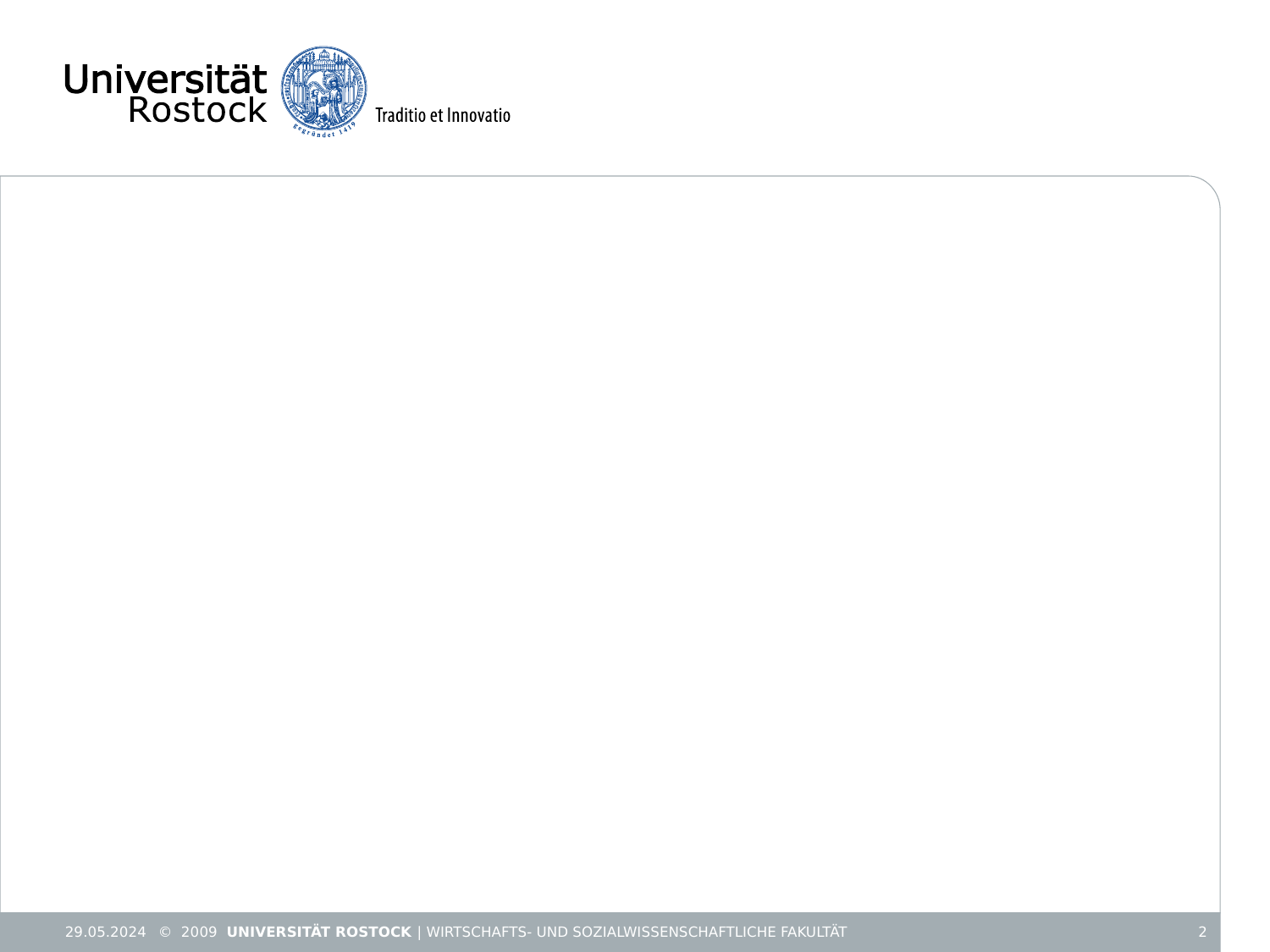

29.05.2024
©  2009  UNIVERSITÄT ROSTOCK | Wirtschafts- und Sozialwissenschaftliche Fakultät
2